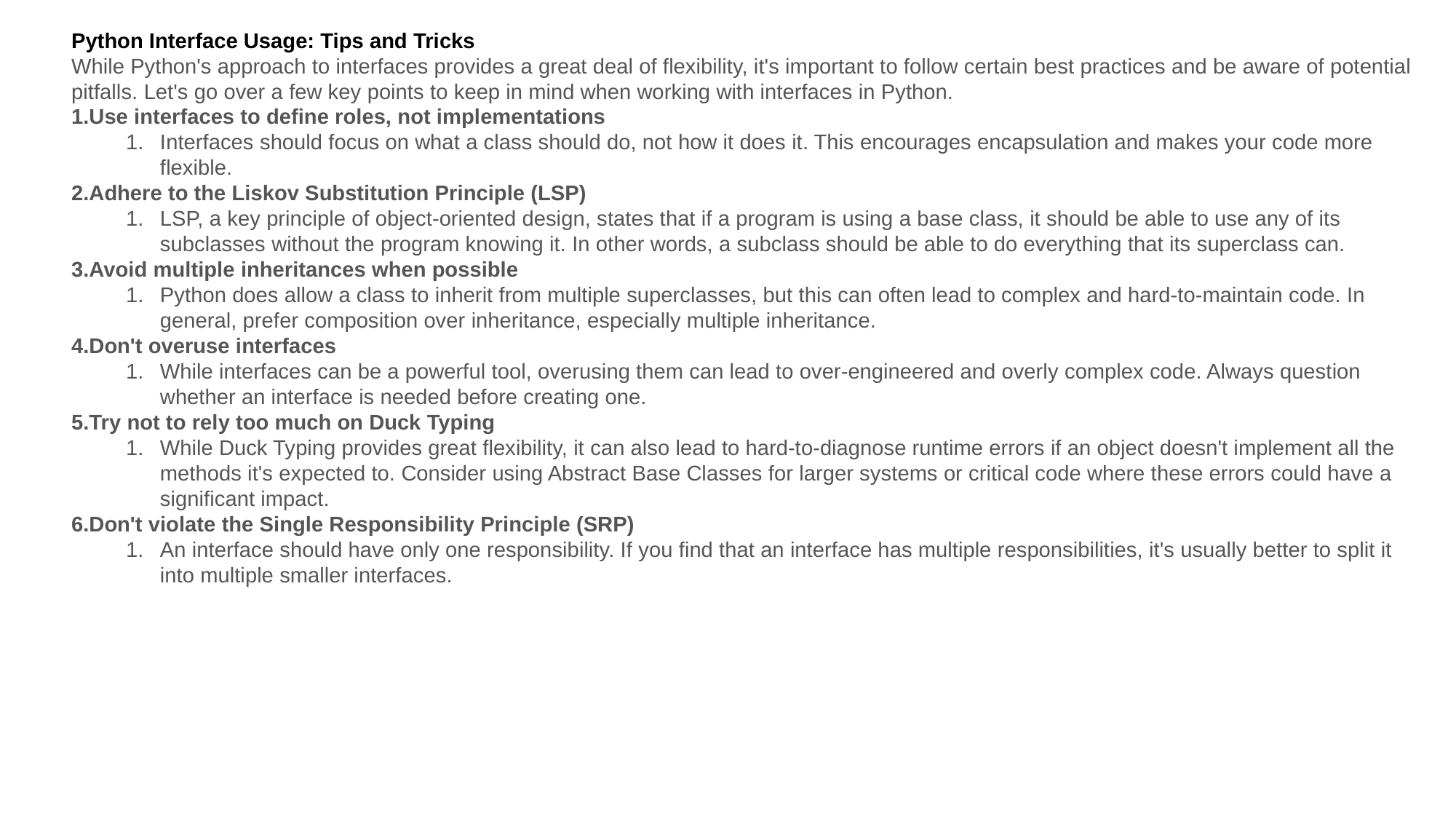

Python Interface Usage: Tips and Tricks
While Python's approach to interfaces provides a great deal of flexibility, it's important to follow certain best practices and be aware of potential pitfalls. Let's go over a few key points to keep in mind when working with interfaces in Python.
Use interfaces to define roles, not implementations
Interfaces should focus on what a class should do, not how it does it. This encourages encapsulation and makes your code more flexible.
Adhere to the Liskov Substitution Principle (LSP)
LSP, a key principle of object-oriented design, states that if a program is using a base class, it should be able to use any of its subclasses without the program knowing it. In other words, a subclass should be able to do everything that its superclass can.
Avoid multiple inheritances when possible
Python does allow a class to inherit from multiple superclasses, but this can often lead to complex and hard-to-maintain code. In general, prefer composition over inheritance, especially multiple inheritance.
Don't overuse interfaces
While interfaces can be a powerful tool, overusing them can lead to over-engineered and overly complex code. Always question whether an interface is needed before creating one.
Try not to rely too much on Duck Typing
While Duck Typing provides great flexibility, it can also lead to hard-to-diagnose runtime errors if an object doesn't implement all the methods it's expected to. Consider using Abstract Base Classes for larger systems or critical code where these errors could have a significant impact.
Don't violate the Single Responsibility Principle (SRP)
An interface should have only one responsibility. If you find that an interface has multiple responsibilities, it's usually better to split it into multiple smaller interfaces.